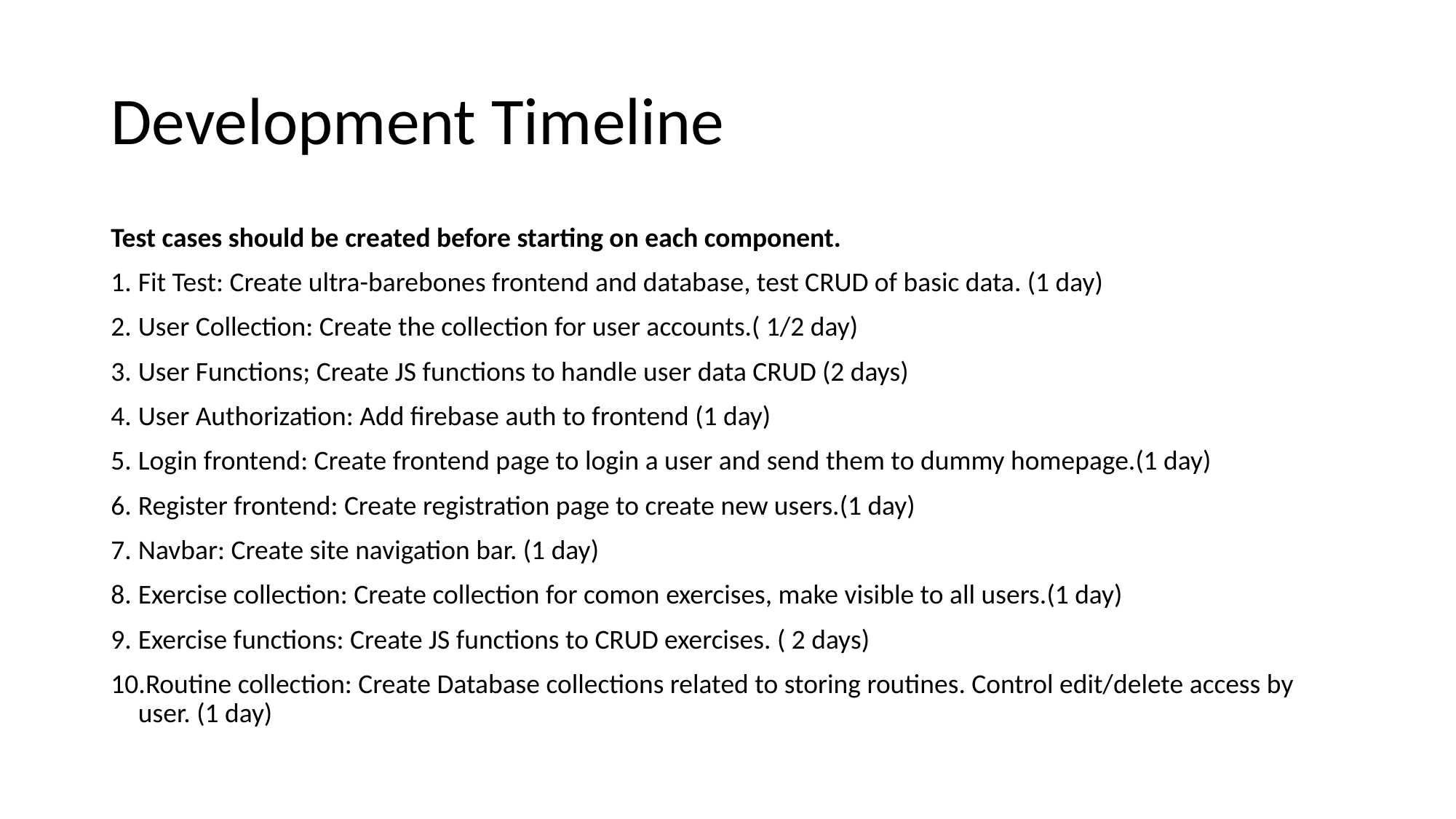

# Development Timeline
Test cases should be created before starting on each component.
Fit Test: Create ultra-barebones frontend and database, test CRUD of basic data. (1 day)
User Collection: Create the collection for user accounts.( 1/2 day)
User Functions; Create JS functions to handle user data CRUD (2 days)
User Authorization: Add firebase auth to frontend (1 day)
Login frontend: Create frontend page to login a user and send them to dummy homepage.(1 day)
Register frontend: Create registration page to create new users.(1 day)
Navbar: Create site navigation bar. (1 day)
Exercise collection: Create collection for comon exercises, make visible to all users.(1 day)
Exercise functions: Create JS functions to CRUD exercises. ( 2 days)
Routine collection: Create Database collections related to storing routines. Control edit/delete access by user. (1 day)